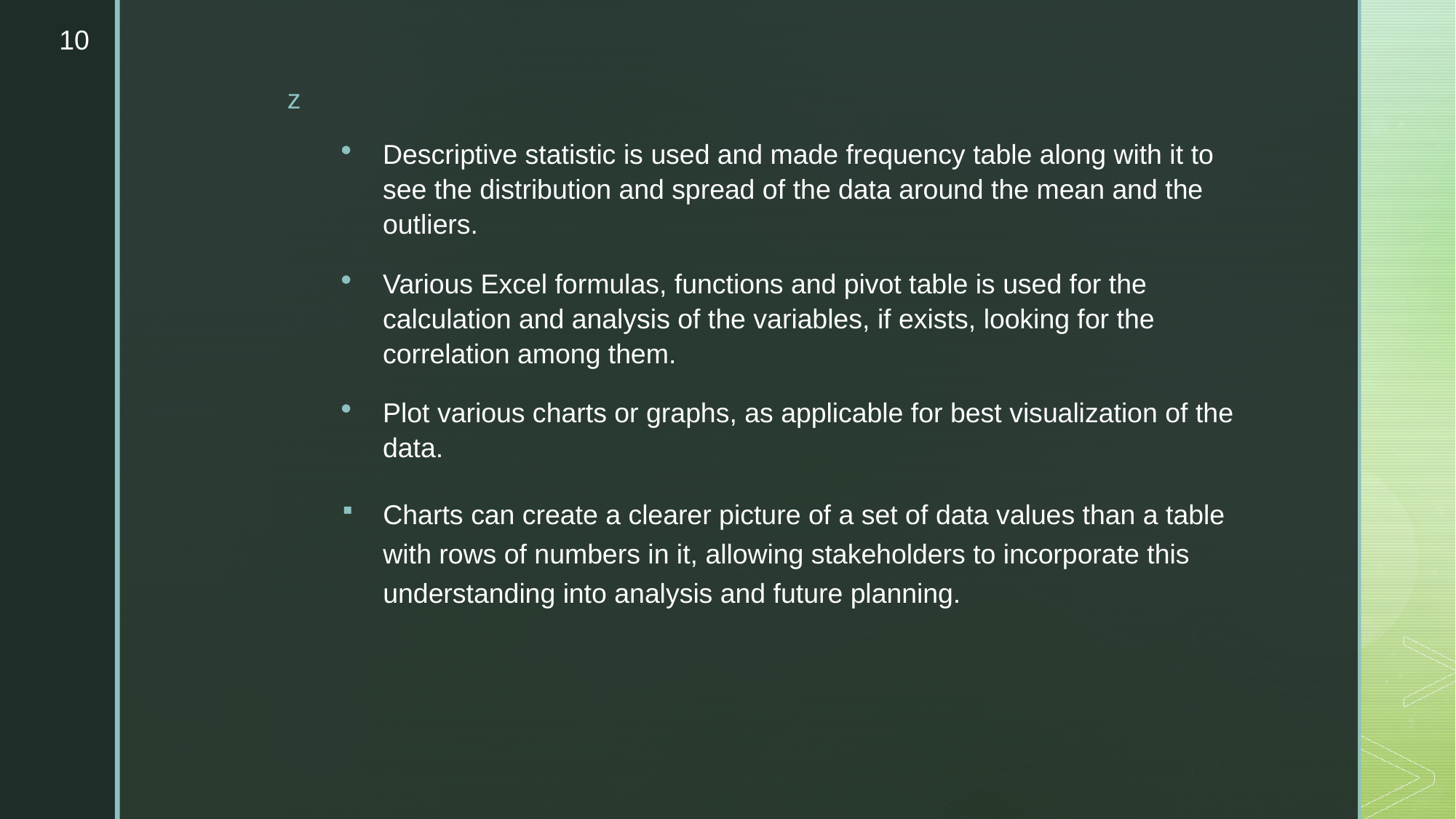

10
Descriptive statistic is used and made frequency table along with it to see the distribution and spread of the data around the mean and the outliers.
Various Excel formulas, functions and pivot table is used for the calculation and analysis of the variables, if exists, looking for the correlation among them.
Plot various charts or graphs, as applicable for best visualization of the data.
Charts can create a clearer picture of a set of data values than a table with rows of numbers in it, allowing stakeholders to incorporate this understanding into analysis and future planning.